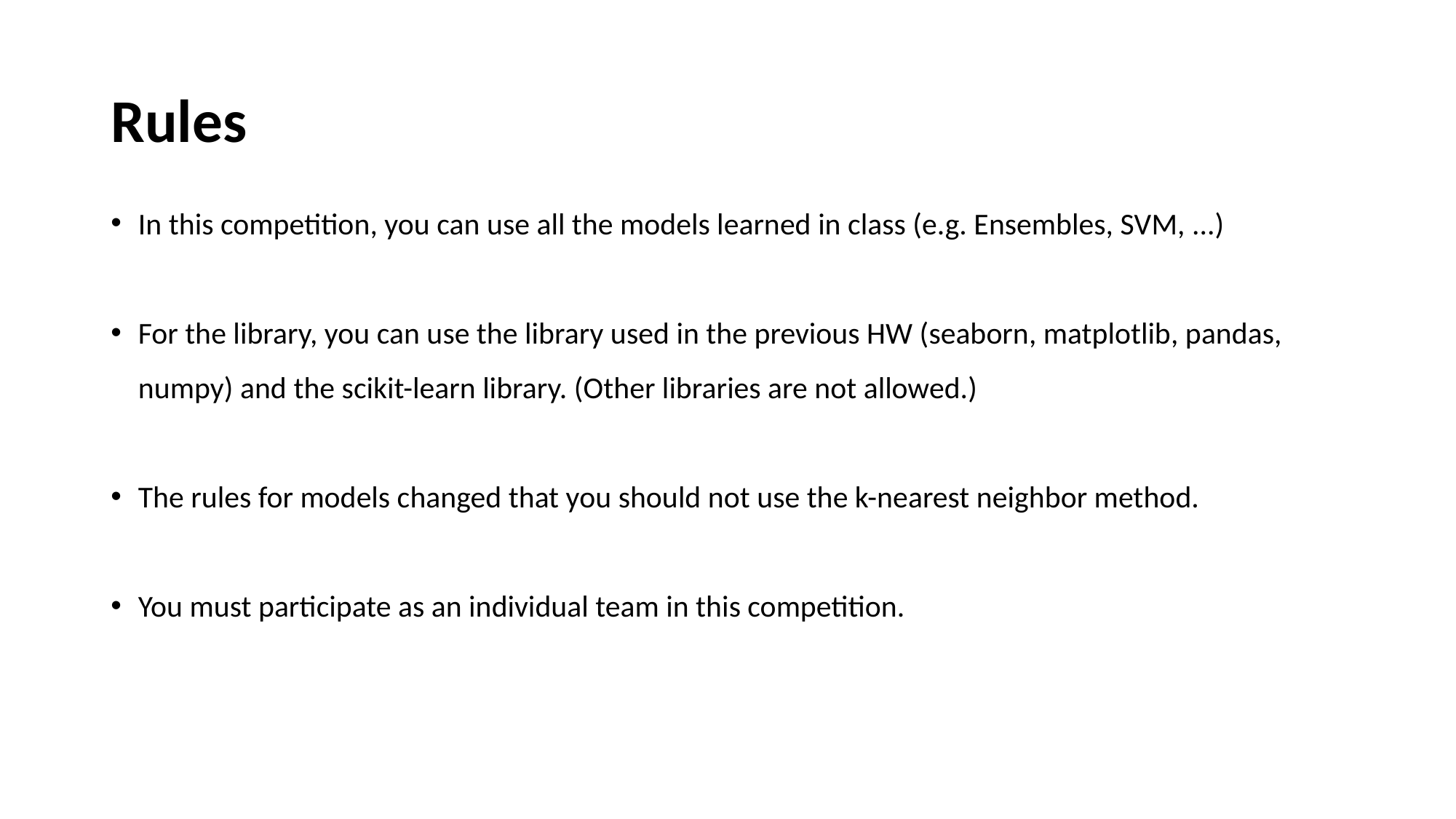

# Rules
In this competition, you can use all the models learned in class (e.g. Ensembles, SVM, ...)

For the library, you can use the library used in the previous HW (seaborn, matplotlib, pandas, numpy) and the scikit-learn library. (Other libraries are not allowed.)

The rules for models changed that you should not use the k-nearest neighbor method.

You must participate as an individual team in this competition.